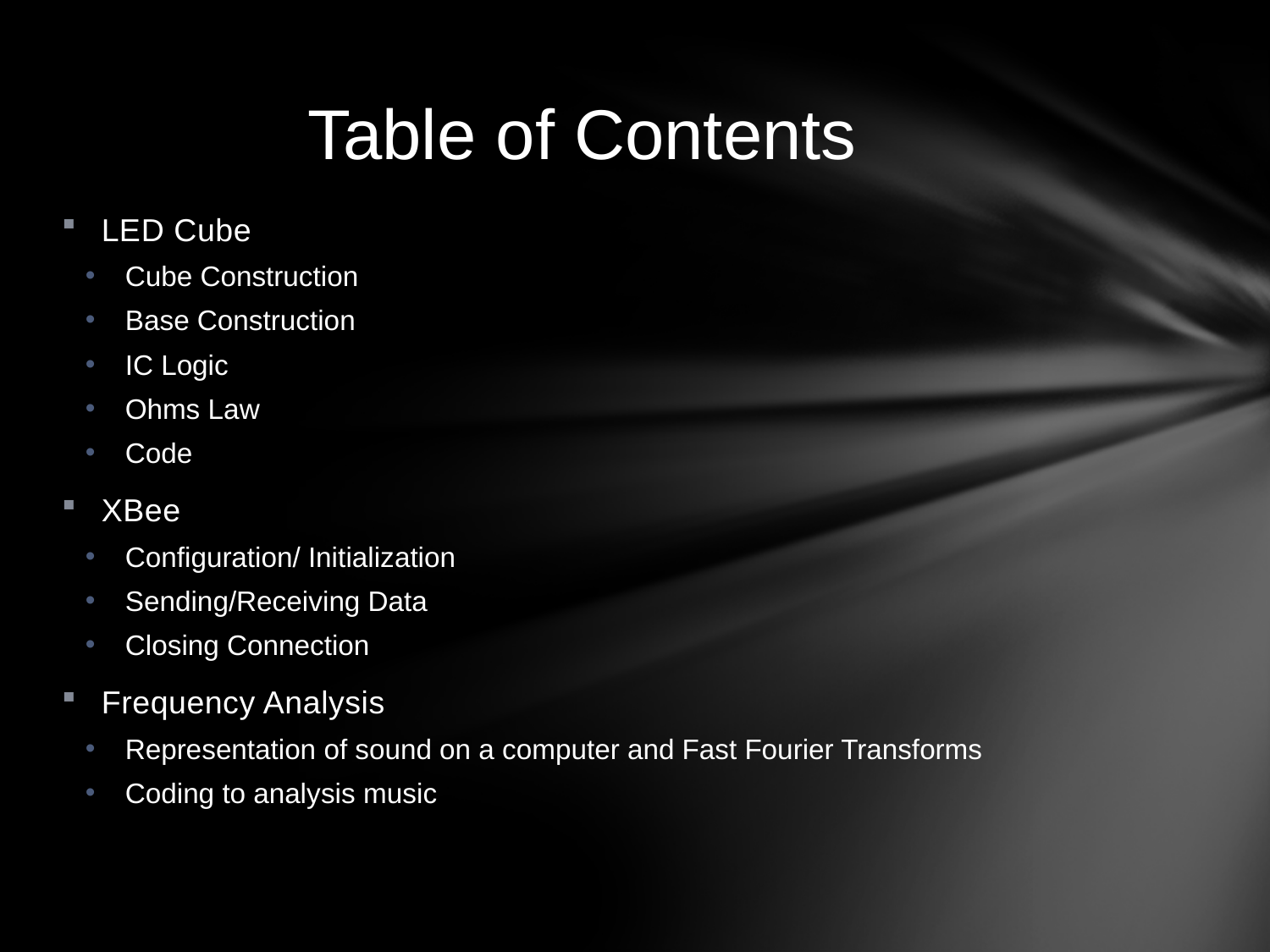

# Table of Contents
LED Cube
Cube Construction
Base Construction
IC Logic
Ohms Law
Code
XBee
Configuration/ Initialization
Sending/Receiving Data
Closing Connection
Frequency Analysis
Representation of sound on a computer and Fast Fourier Transforms
Coding to analysis music